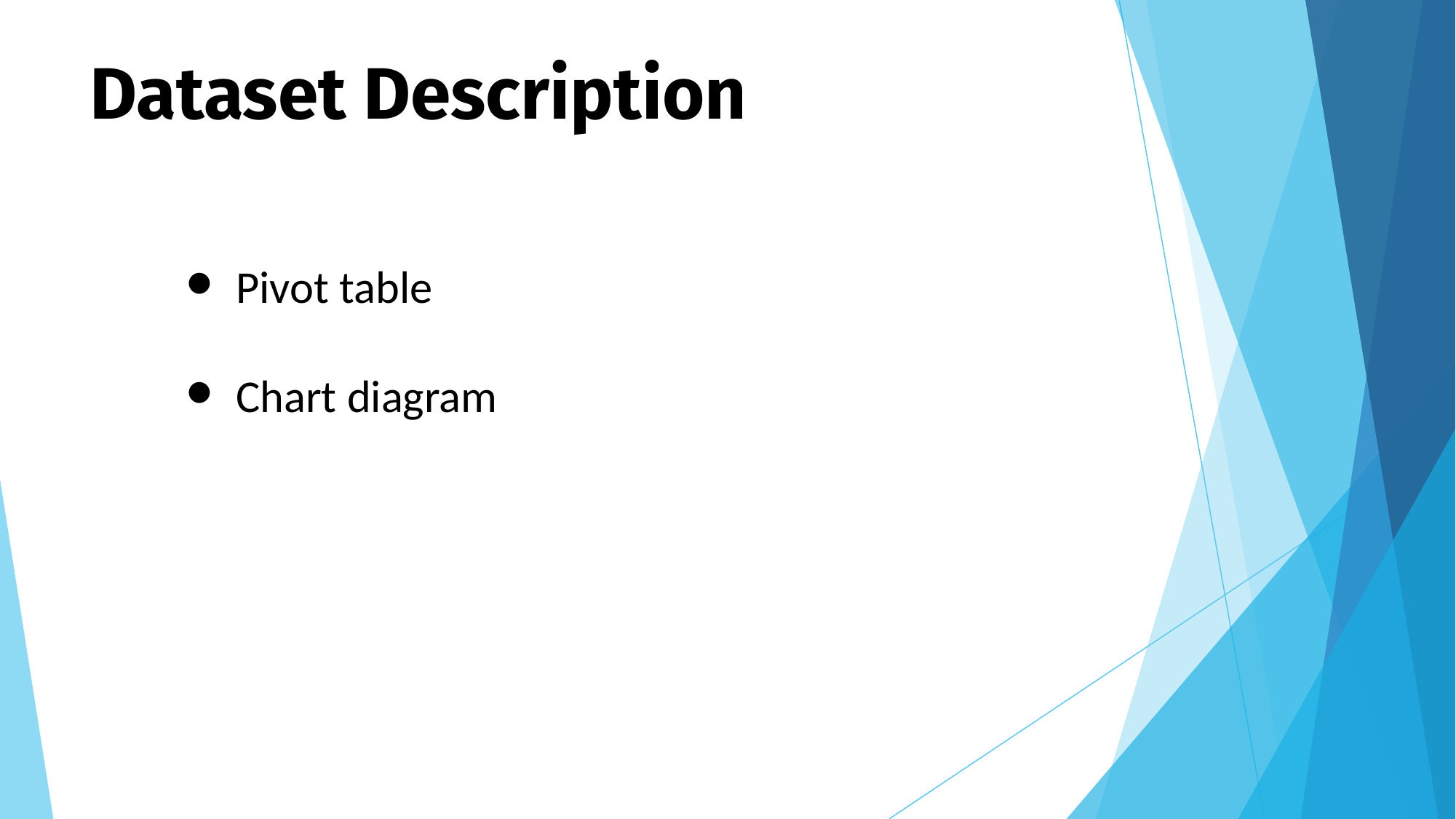

# Dataset Description
Pivot table

Chart diagram